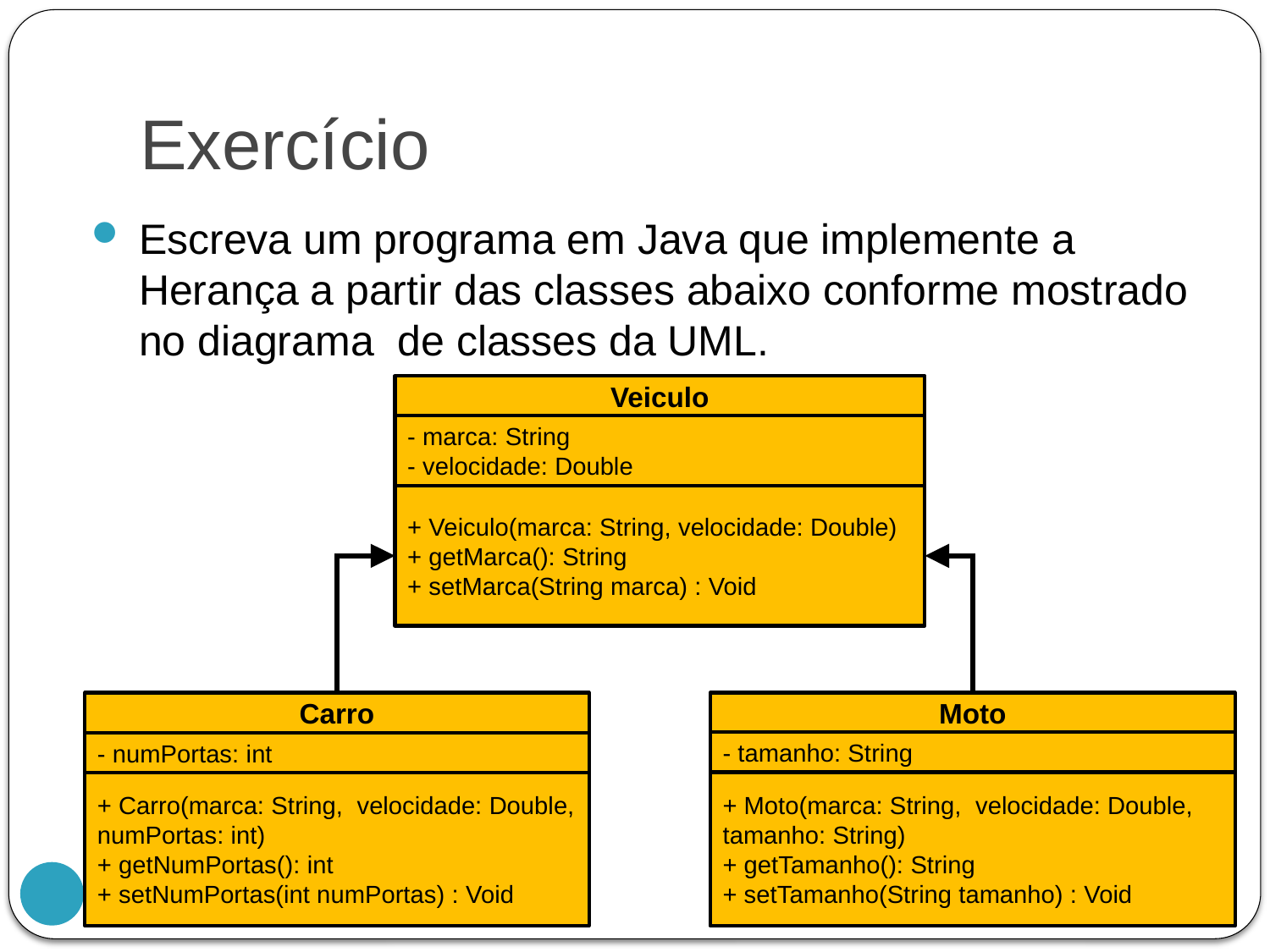

# Exercício
Escreva um programa em Java que implemente a Herança a partir das classes abaixo conforme mostrado no diagrama  de classes da UML.

Veiculo
- marca: String
- velocidade: Double
+ Veiculo(marca: String, velocidade: Double)
+ getMarca(): String
+ setMarca(String marca) : Void
Carro
- numPortas: int
+ Carro(marca: String,  velocidade: Double, numPortas: int)
+ getNumPortas(): int
+ setNumPortas(int numPortas) : Void
Moto
- tamanho: String
+ Moto(marca: String,  velocidade: Double, tamanho: String)
+ getTamanho(): String
+ setTamanho(String tamanho) : Void
15